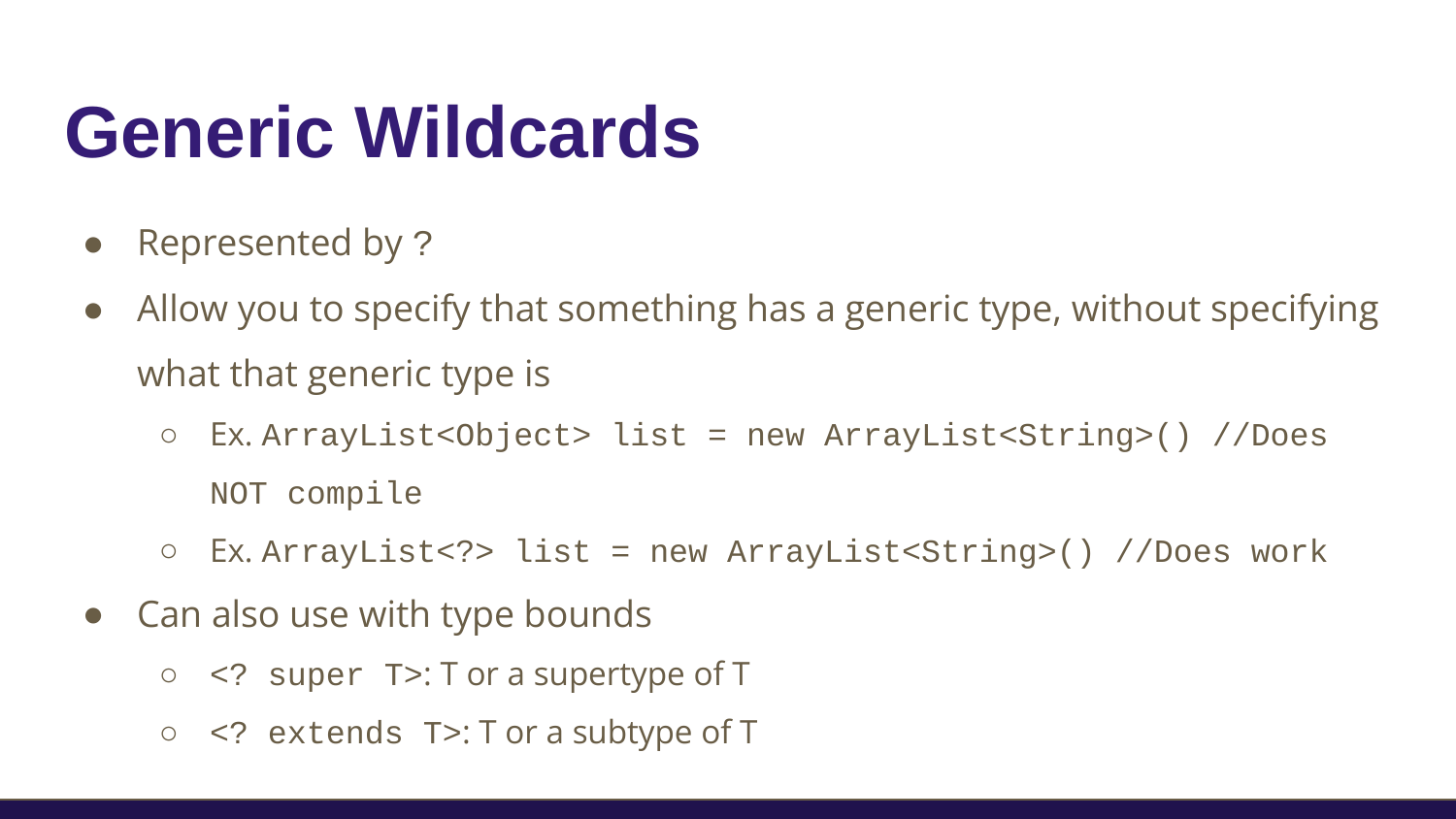

# Generic Wildcards
Represented by ?
Allow you to specify that something has a generic type, without specifying what that generic type is
Ex. ArrayList<Object> list = new ArrayList<String>() //Does NOT compile
Ex. ArrayList<?> list = new ArrayList<String>() //Does work
Can also use with type bounds
<? super T>: T or a supertype of T
<? extends T>: T or a subtype of T